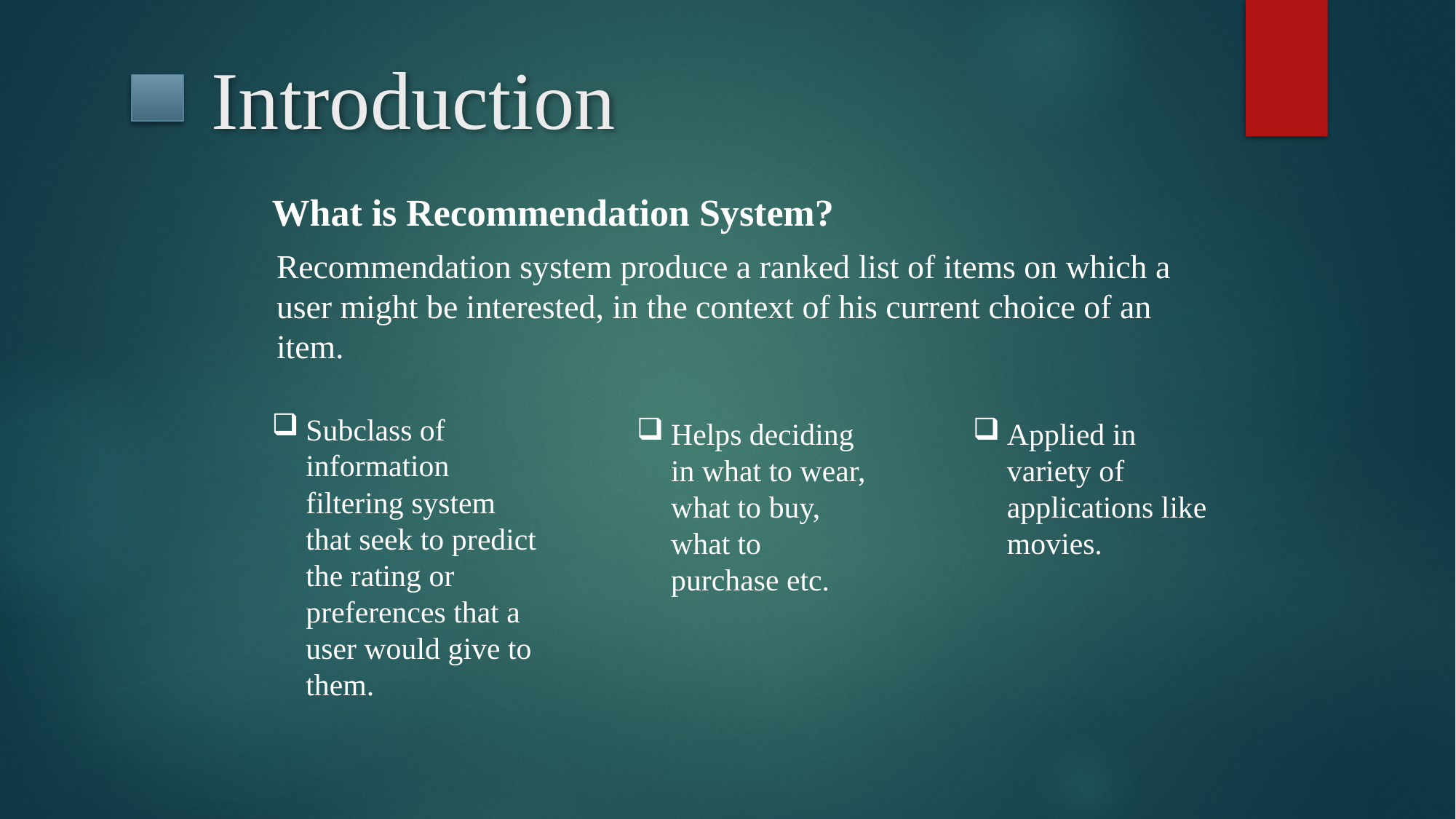

# Introduction

     What is Recommendation System?
Recommendation system produce a ranked list of items on which a user might be interested, in the context of his current choice of an item.

Subclass of information filtering system that seek to predict the rating or preferences that a user would give to them.

Helps deciding in what to wear, what to buy, what to purchase etc.

Applied in variety of applications like movies.